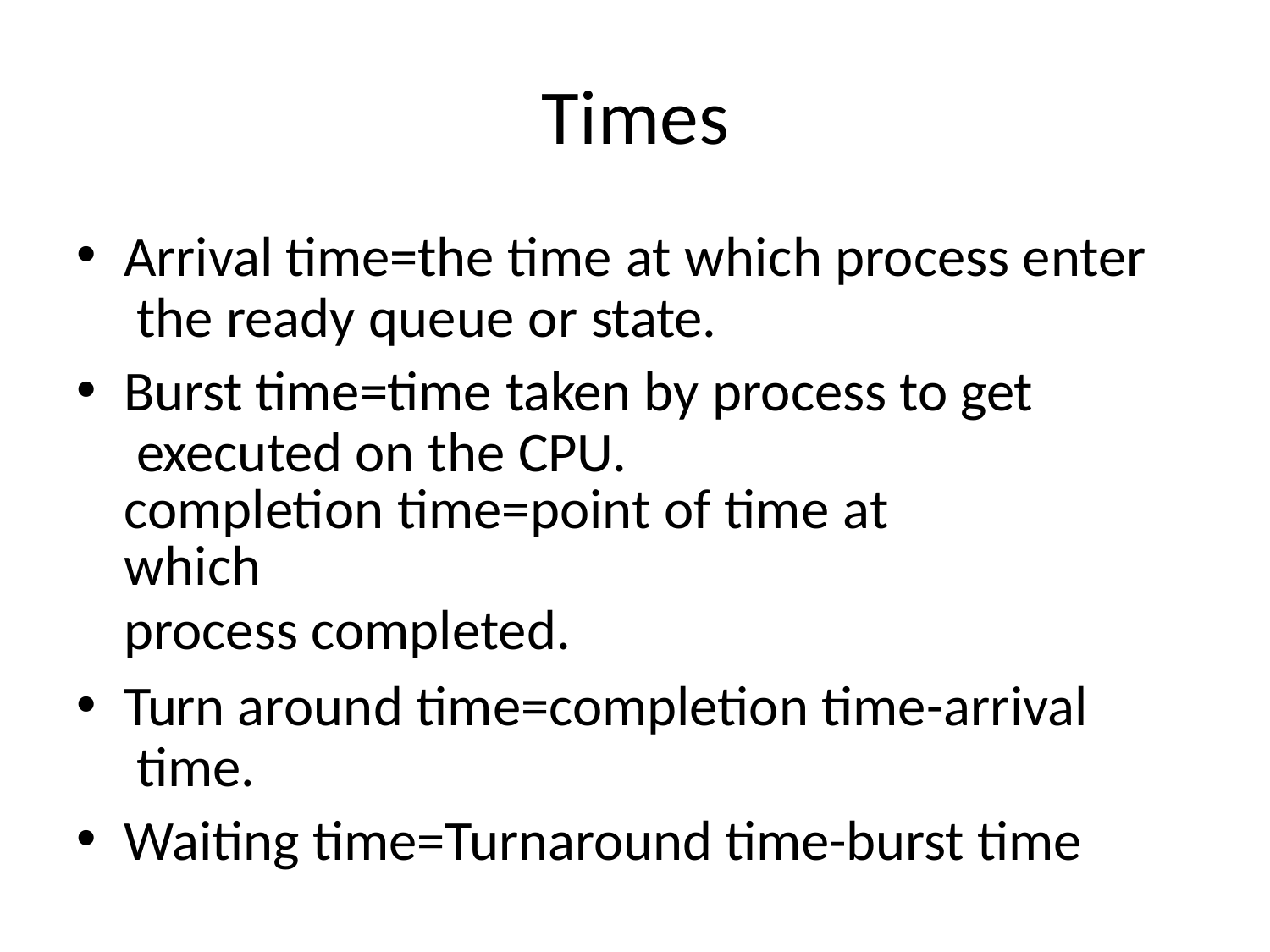

# Times
Arrival time=the time at which process enter  the ready queue or state.
Burst time=time taken by process to get  executed on the CPU.
completion time=point of time at which
process completed.
Turn around time=completion time-arrival  time.
Waiting time=Turnaround time-burst time